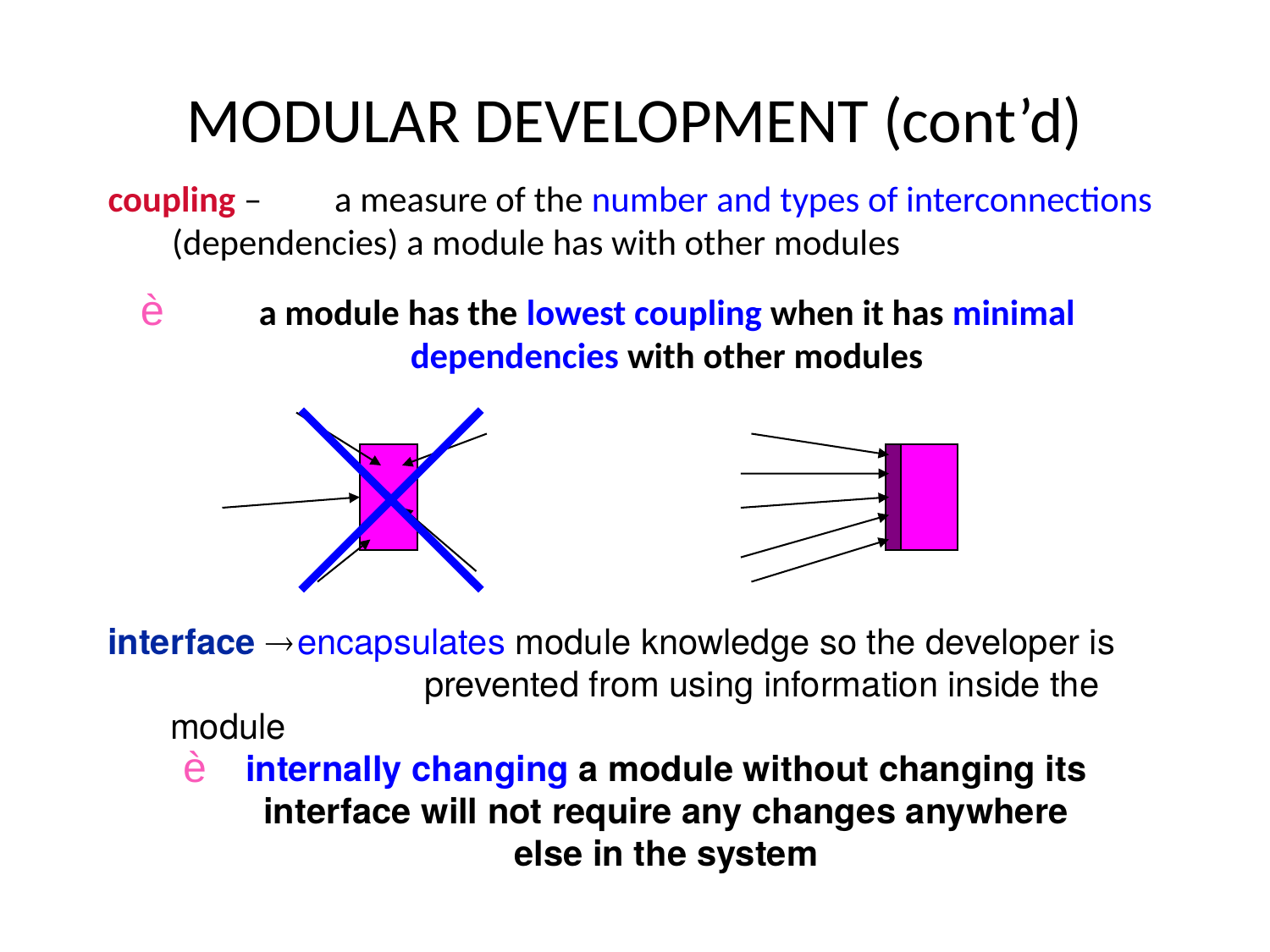

# MODULAR DEVELOPMENT (cont’d)
coupling –	a measure of the number and types of interconnections 	(dependencies) a module has with other modules
a module has the lowest coupling when it has minimal dependencies with other modules

interface →	encapsulates module knowledge so the developer is 		prevented from using information inside the module
internally changing a module without changing its interface will not require any changes anywhere
else in the system